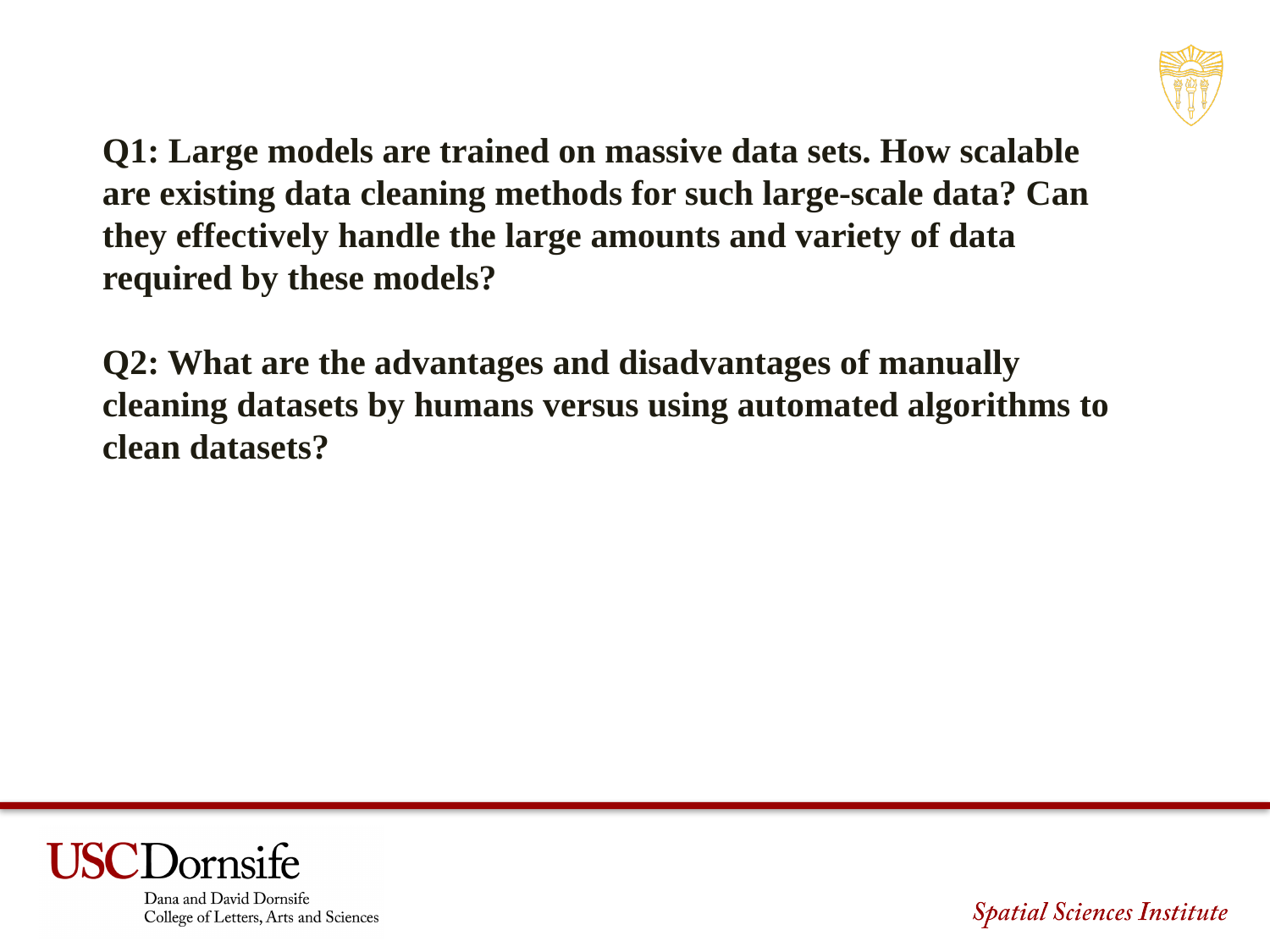

Q1: Large models are trained on massive data sets. How scalable are existing data cleaning methods for such large-scale data? Can they effectively handle the large amounts and variety of data required by these models?

Q2: What are the advantages and disadvantages of manually cleaning datasets by humans versus using automated algorithms to clean datasets?